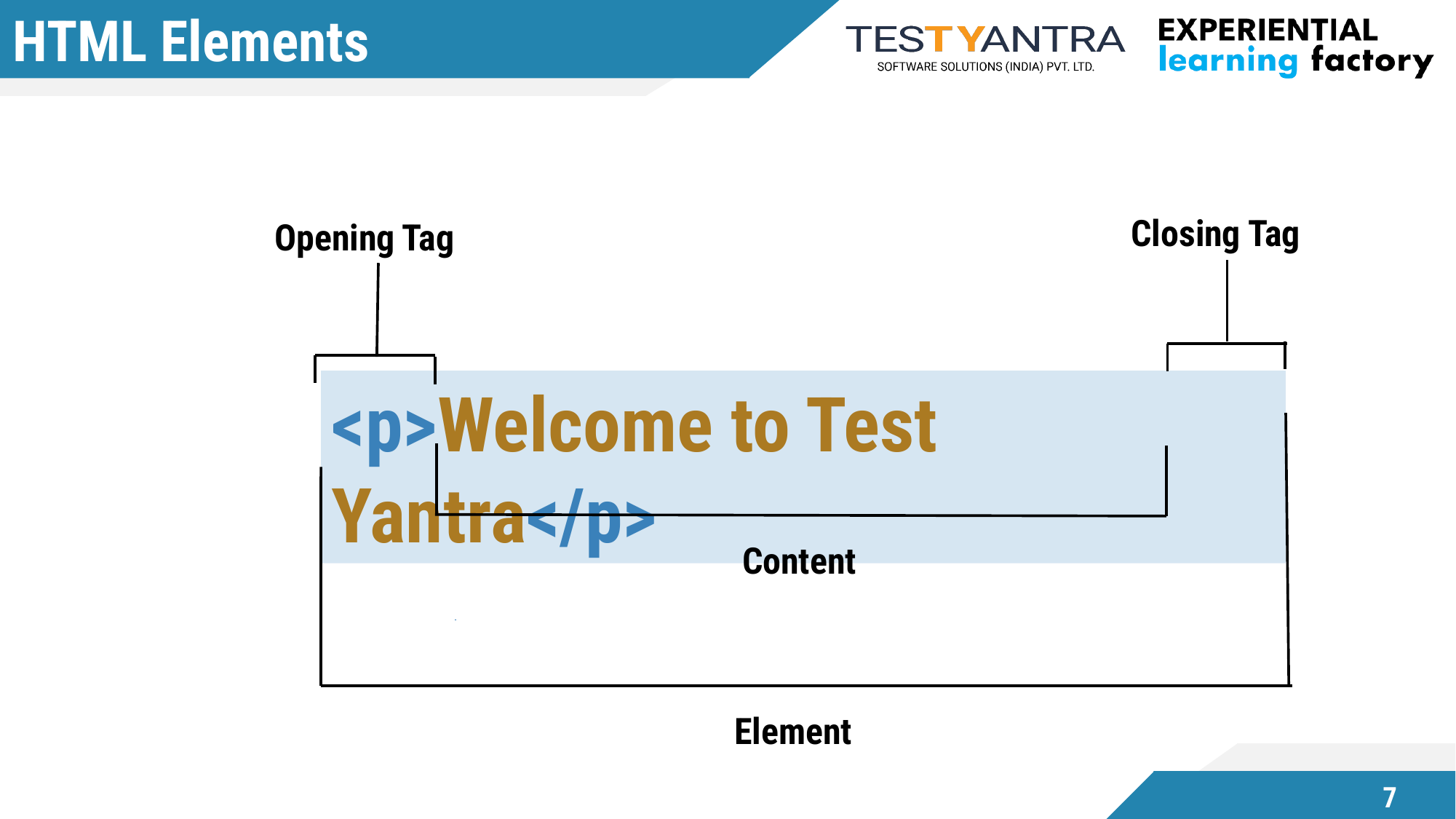

# HTML Elements
Closing Tag
Opening Tag
<p>Welcome to Test Yantra</p>
Content
Element
7